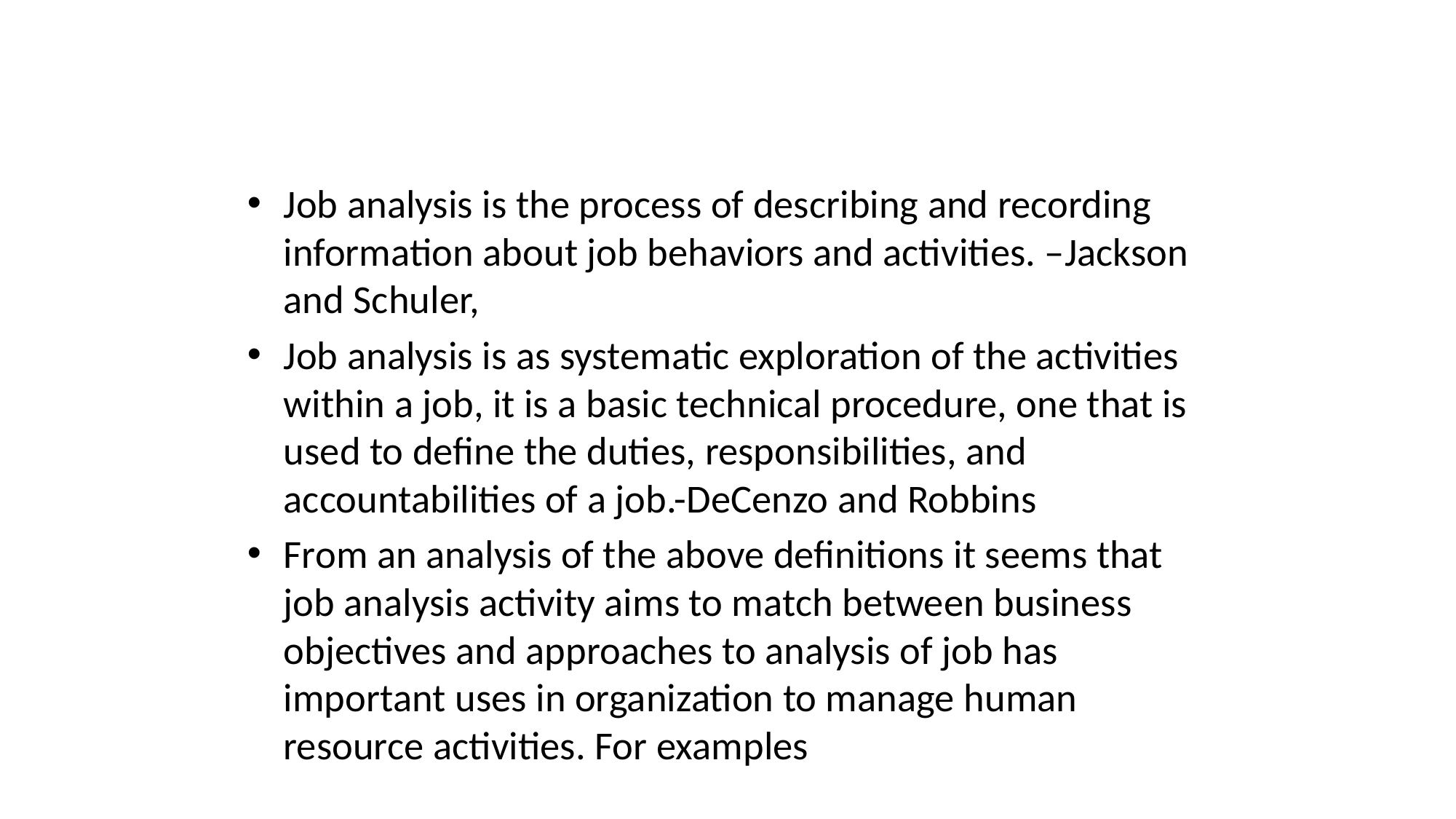

#
Job analysis is the process of describing and recording information about job behaviors and activities. –Jackson and Schuler,
Job analysis is as systematic exploration of the activities within a job, it is a basic technical procedure, one that is used to define the duties, responsibilities, and accountabilities of a job.-DeCenzo and Robbins
From an analysis of the above definitions it seems that job analysis activity aims to match between business objectives and approaches to analysis of job has important uses in organization to manage human resource activities. For examples